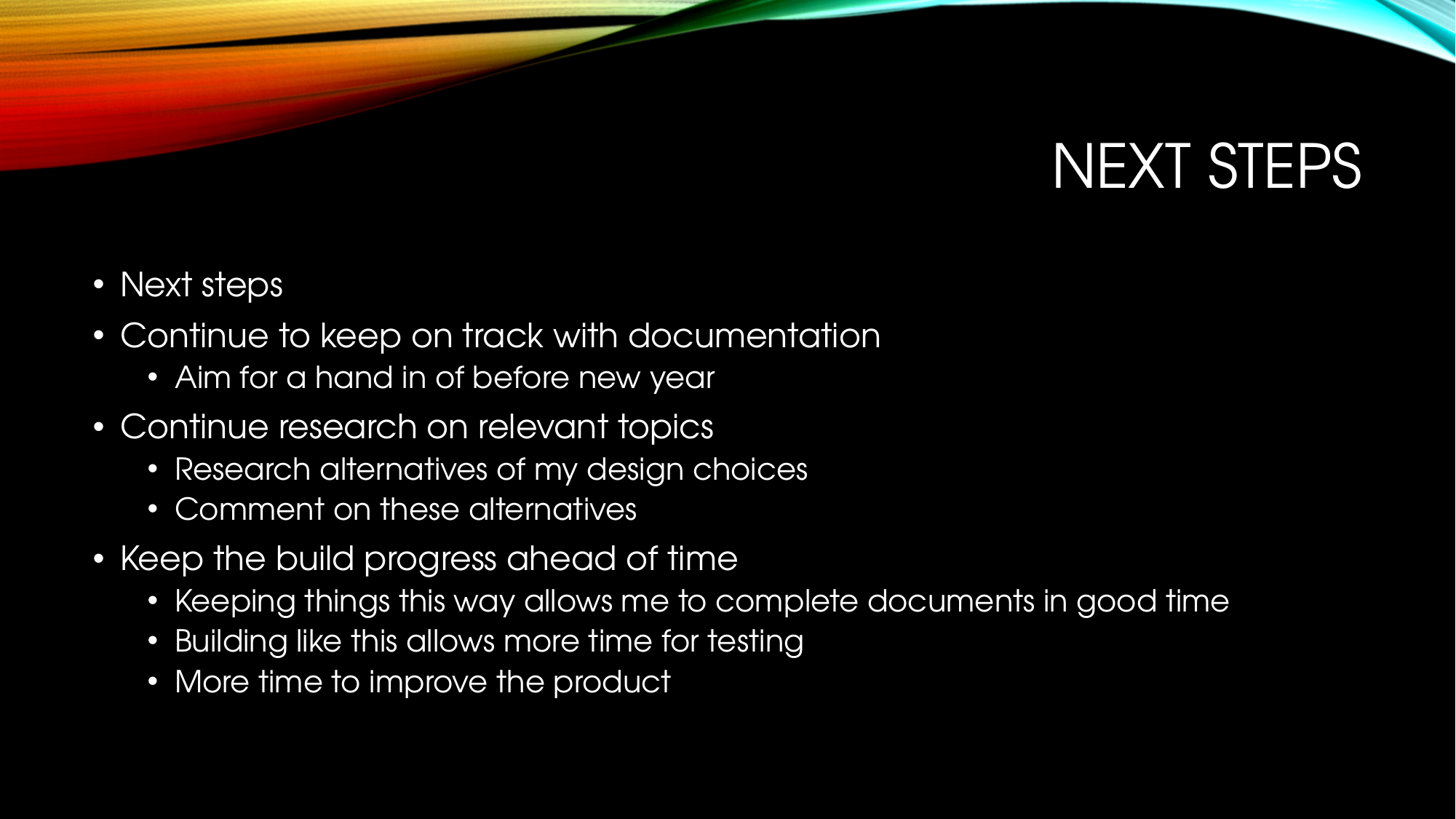

# Next Steps
Next steps
Continue to keep on track with documentation
Aim for a hand in of before new year
Continue research on relevant topics
Research alternatives of my design choices
Comment on these alternatives
Keep the build progress ahead of time
Keeping things this way allows me to complete documents in good time
Building like this allows more time for testing
More time to improve the product